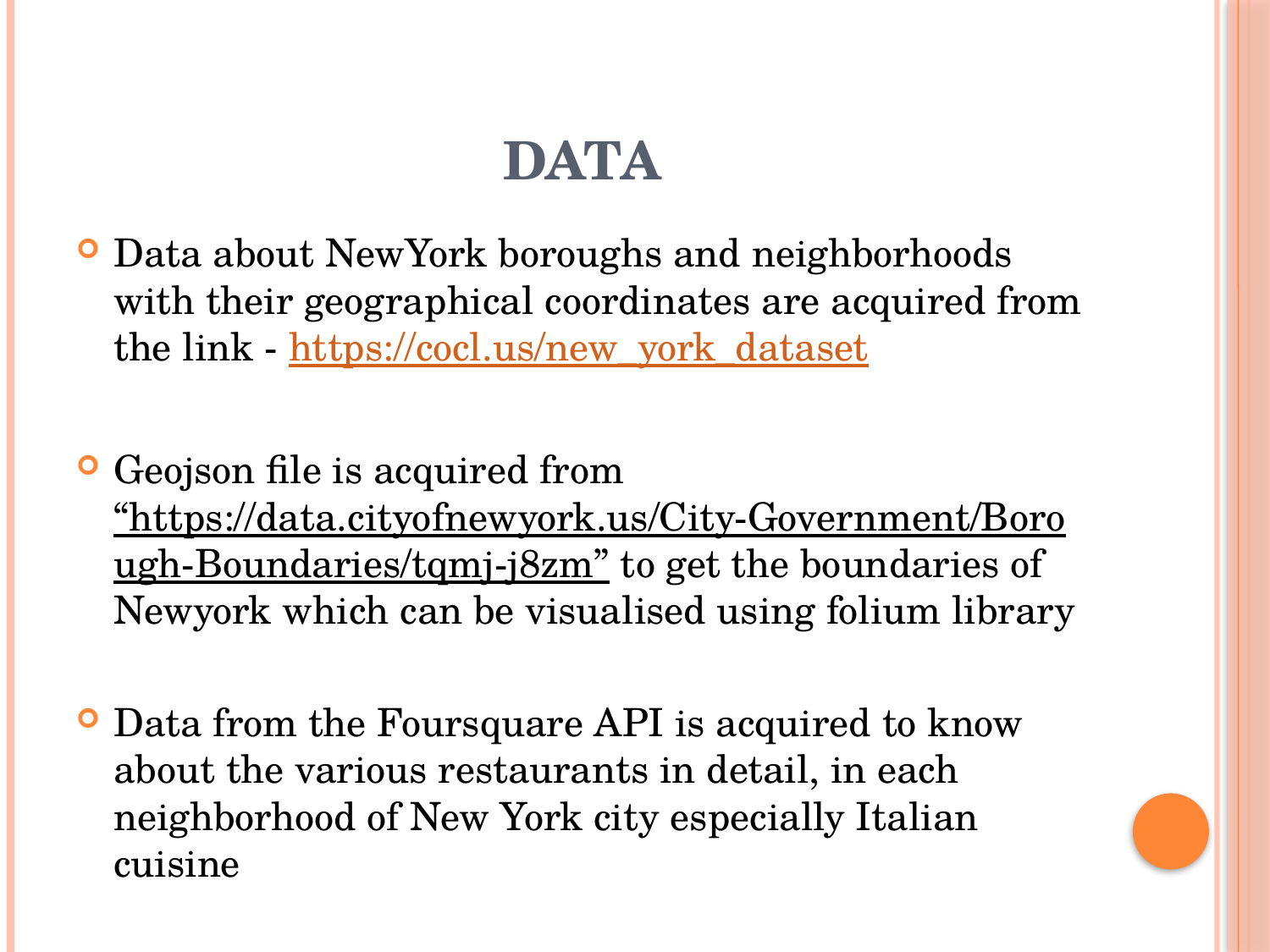

# Data
Data about NewYork boroughs and neighborhoods with their geographical coordinates are acquired from the link - https://cocl.us/new_york_dataset

Geojson file is acquired from “https://data.cityofnewyork.us/City-Government/Borough-Boundaries/tqmj-j8zm” to get the boundaries of Newyork which can be visualised using folium library

Data from the Foursquare API is acquired to know about the various restaurants in detail, in each neighborhood of New York city especially Italian cuisine